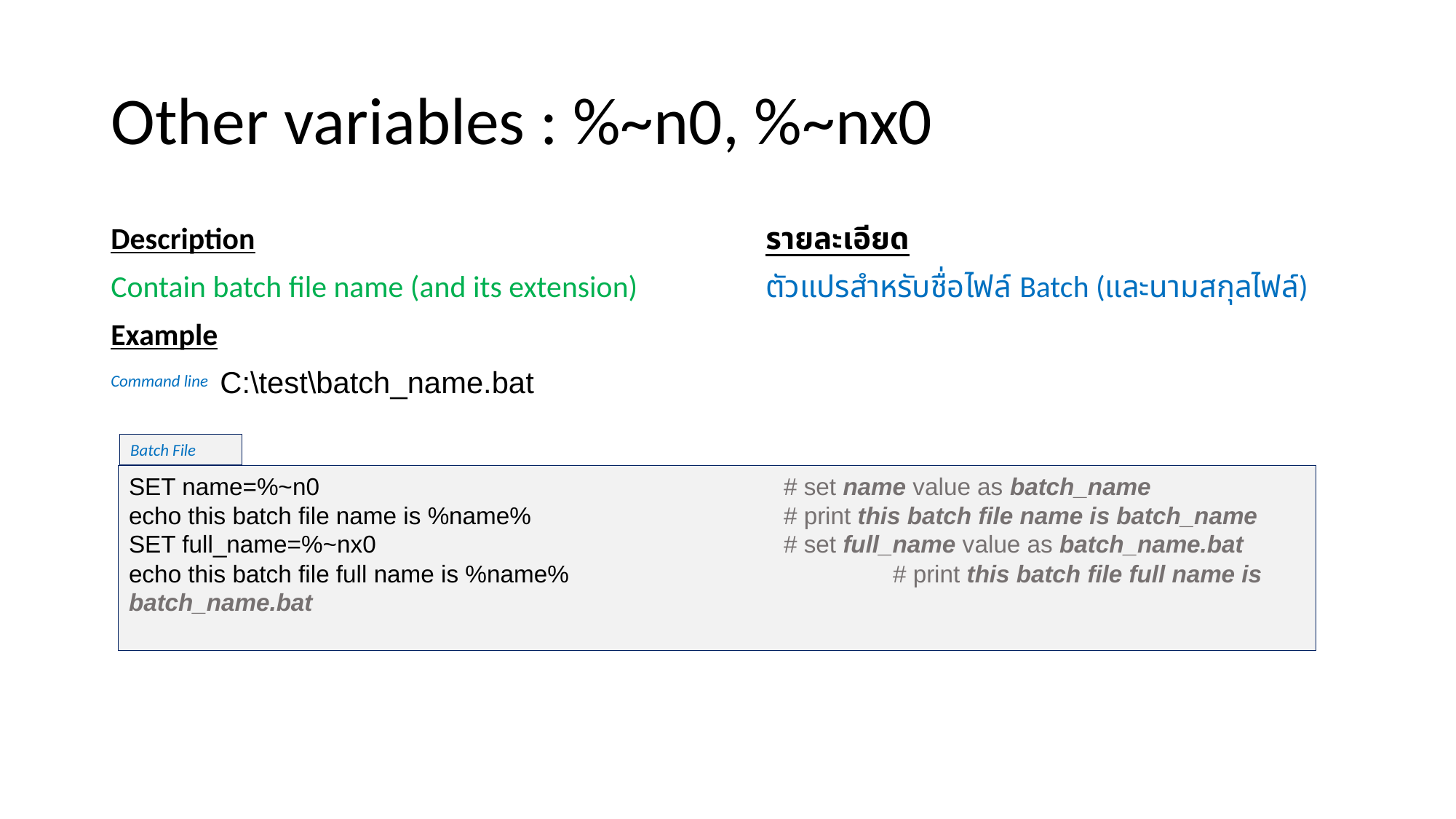

# Other variables : %~n0, %~nx0
Description					รายละเอียด
Contain batch file name (and its extension)		ตัวแปรสำหรับชื่อไฟล์ Batch (และนามสกุลไฟล์)
Example
	C:\test\batch_name.bat
Command line
Batch File
SET name=%~n0  					# set name value as batch_name
echo this batch file name is %name%			# print this batch file name is batch_name
SET full_name=%~nx0  				# set full_name value as batch_name.bat
echo this batch file full name is %name%			# print this batch file full name is batch_name.bat